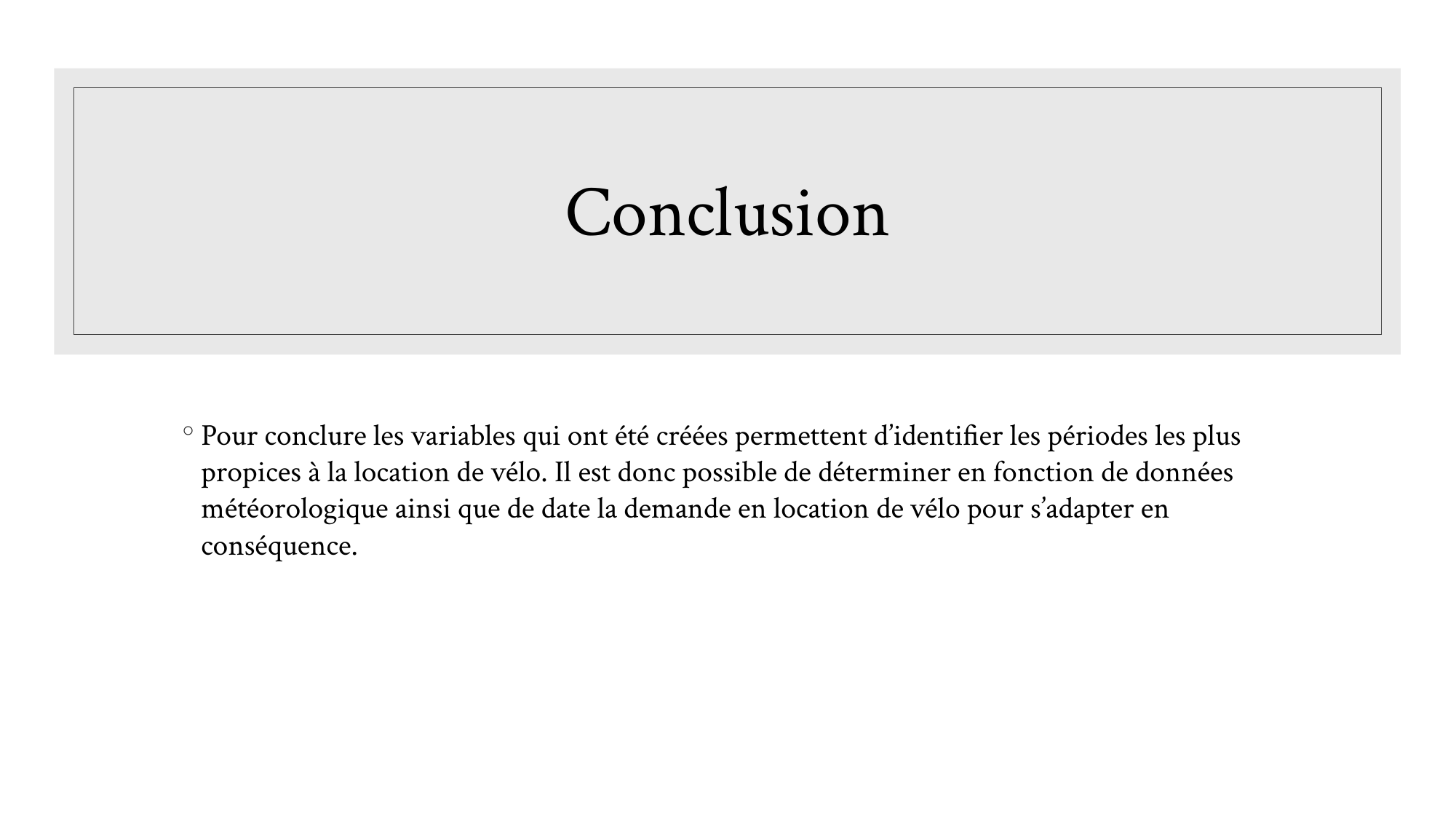

# Conclusion
Pour conclure les variables qui ont été créées permettent d’identifier les périodes les plus propices à la location de vélo. Il est donc possible de déterminer en fonction de données météorologique ainsi que de date la demande en location de vélo pour s’adapter en conséquence.